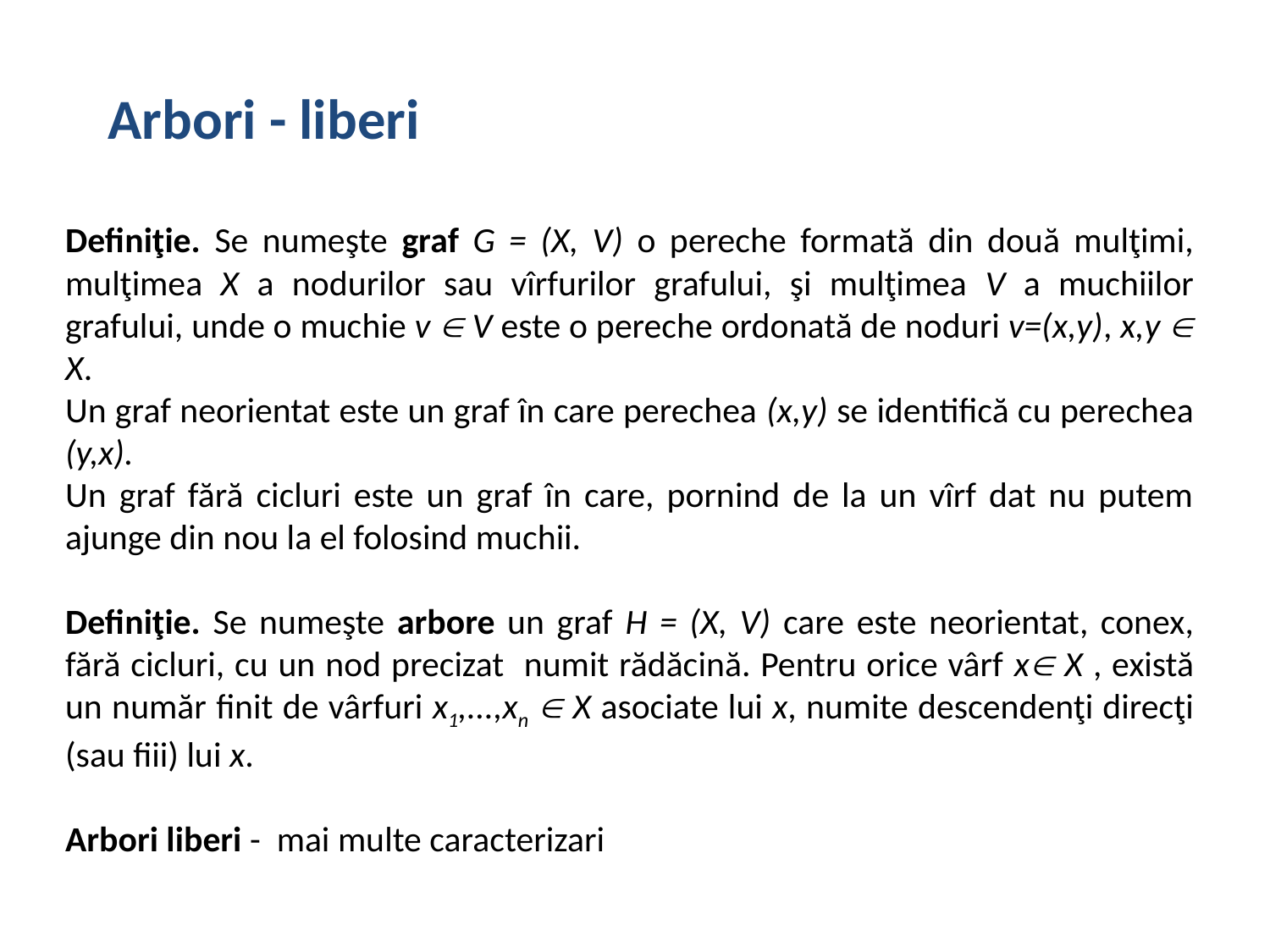

Arbori - liberi

Definiţie. Se numeşte graf G = (X, V) o pereche formată din două mulţimi, mulţimea X a nodurilor sau vîrfurilor grafului, şi mulţimea V a muchiilor grafului, unde o muchie v ∈ V este o pereche ordonată de noduri v=(x,y), x,y ∈ X.
Un graf neorientat este un graf în care perechea (x,y) se identifică cu perechea (y,x).
Un graf fără cicluri este un graf în care, pornind de la un vîrf dat nu putem ajunge din nou la el folosind muchii.

Definiţie. Se numeşte arbore un graf H = (X, V) care este neorientat, conex, fără cicluri, cu un nod precizat  numit rădăcină. Pentru orice vârf x∈ X , există un număr finit de vârfuri x1,...,xn ∈ X asociate lui x, numite descendenţi direcţi (sau fiii) lui x.

Arbori liberi -  mai multe caracterizari